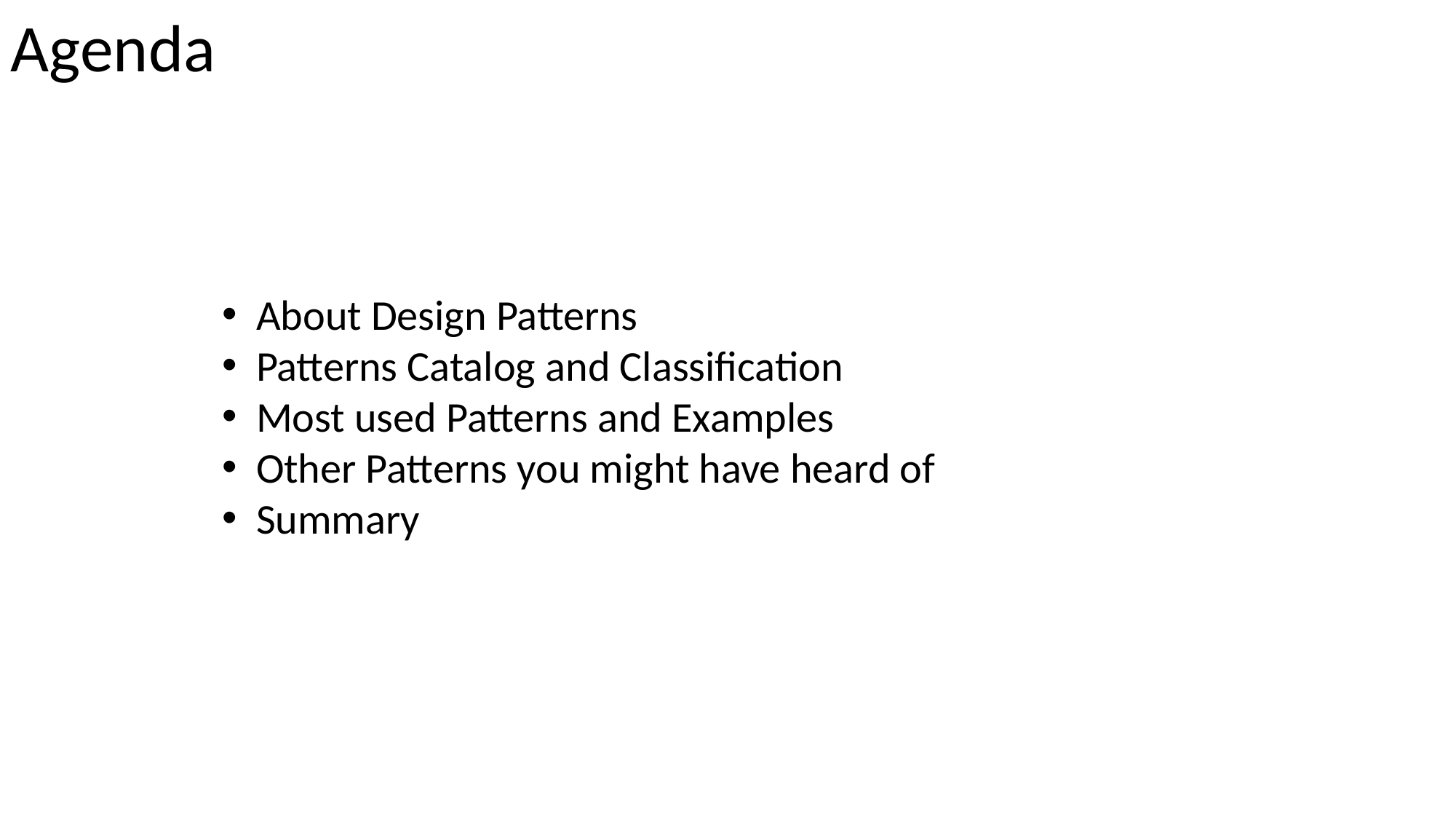

Agenda
About Design Patterns
Patterns Catalog and Classification
Most used Patterns and Examples
Other Patterns you might have heard of
Summary